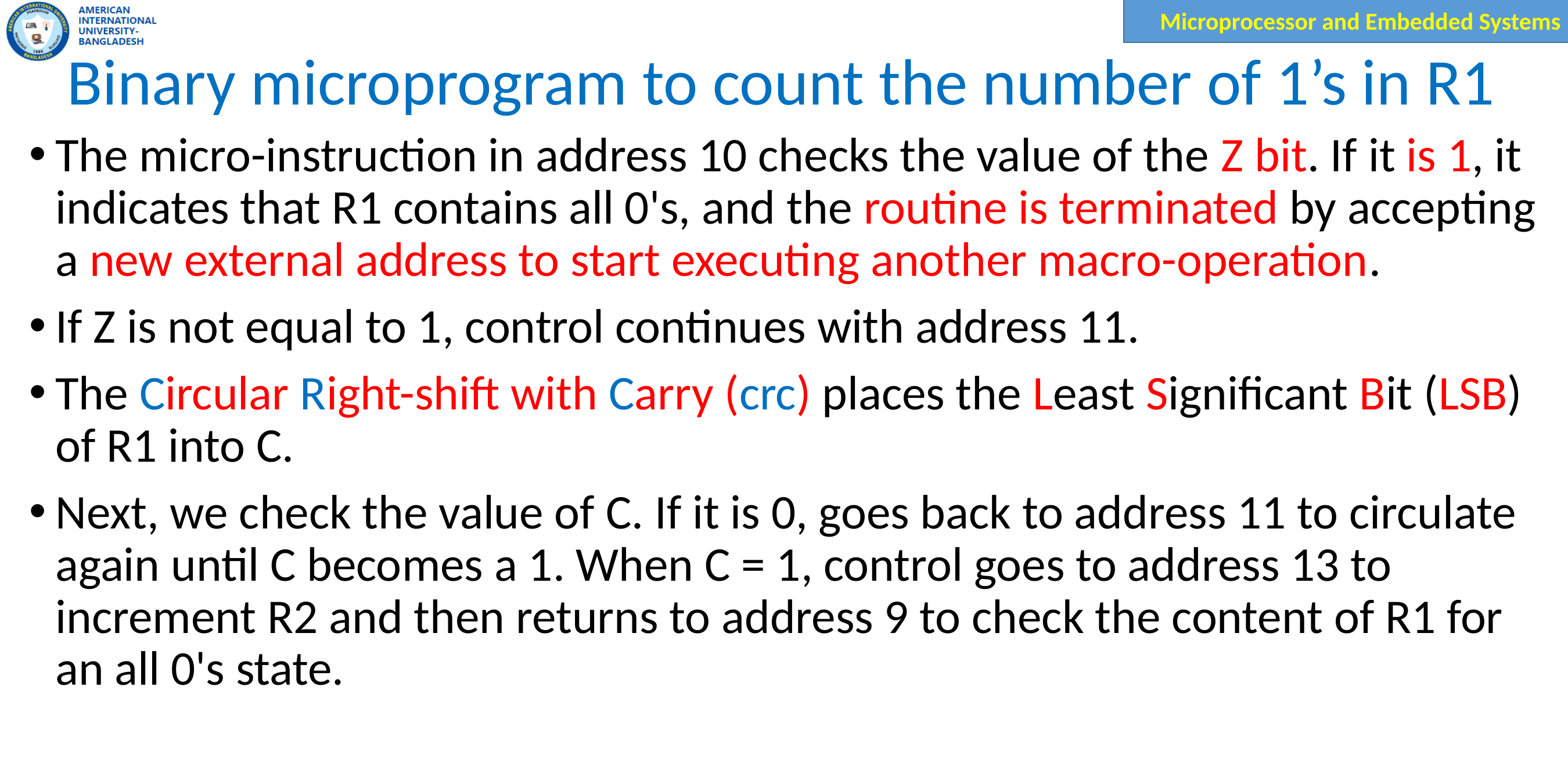

# Binary microprogram to count the number of 1’s in R1
The micro-instruction in address 10 checks the value of the Z bit. If it is 1, it indicates that R1 contains all 0's, and the routine is terminated by accepting a new external address to start executing another macro-operation.
If Z is not equal to 1, control continues with address 11.
The Circular Right-shift with Carry (crc) places the Least Significant Bit (LSB) of R1 into C.
Next, we check the value of C. If it is 0, goes back to address 11 to circulate again until C becomes a 1. When C = 1, control goes to address 13 to increment R2 and then returns to address 9 to check the content of R1 for an all 0's state.